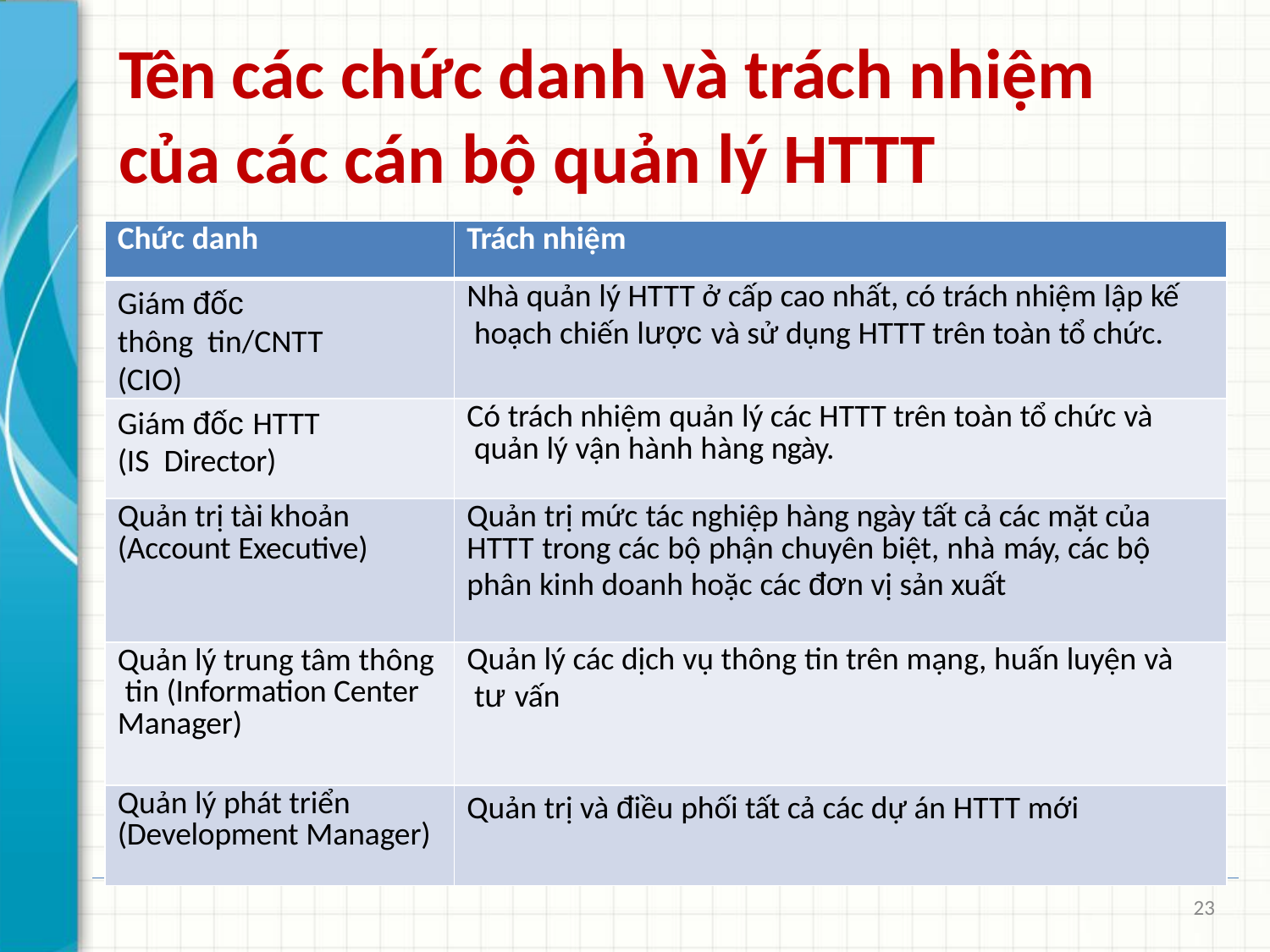

# Tên các chức danh và trách nhiệm  của các cán bộ quản lý HTTT
| Chức danh | Trách nhiệm |
| --- | --- |
| Giám đốc thông tin/CNTT (CIO) | Nhà quản lý HTTT ở cấp cao nhất, có trách nhiệm lập kế hoạch chiến lược và sử dụng HTTT trên toàn tổ chức. |
| Giám đốc HTTT (IS Director) | Có trách nhiệm quản lý các HTTT trên toàn tổ chức và quản lý vận hành hàng ngày. |
| Quản trị tài khoản (Account Executive) | Quản trị mức tác nghiệp hàng ngày tất cả các mặt của HTTT trong các bộ phận chuyên biệt, nhà máy, các bộ phân kinh doanh hoặc các đơn vị sản xuất |
| Quản lý trung tâm thông tin (Information Center Manager) | Quản lý các dịch vụ thông tin trên mạng, huấn luyện và tư vấn |
| Quản lý phát triển (Development Manager) | Quản trị và điều phối tất cả các dự án HTTT mới |

23